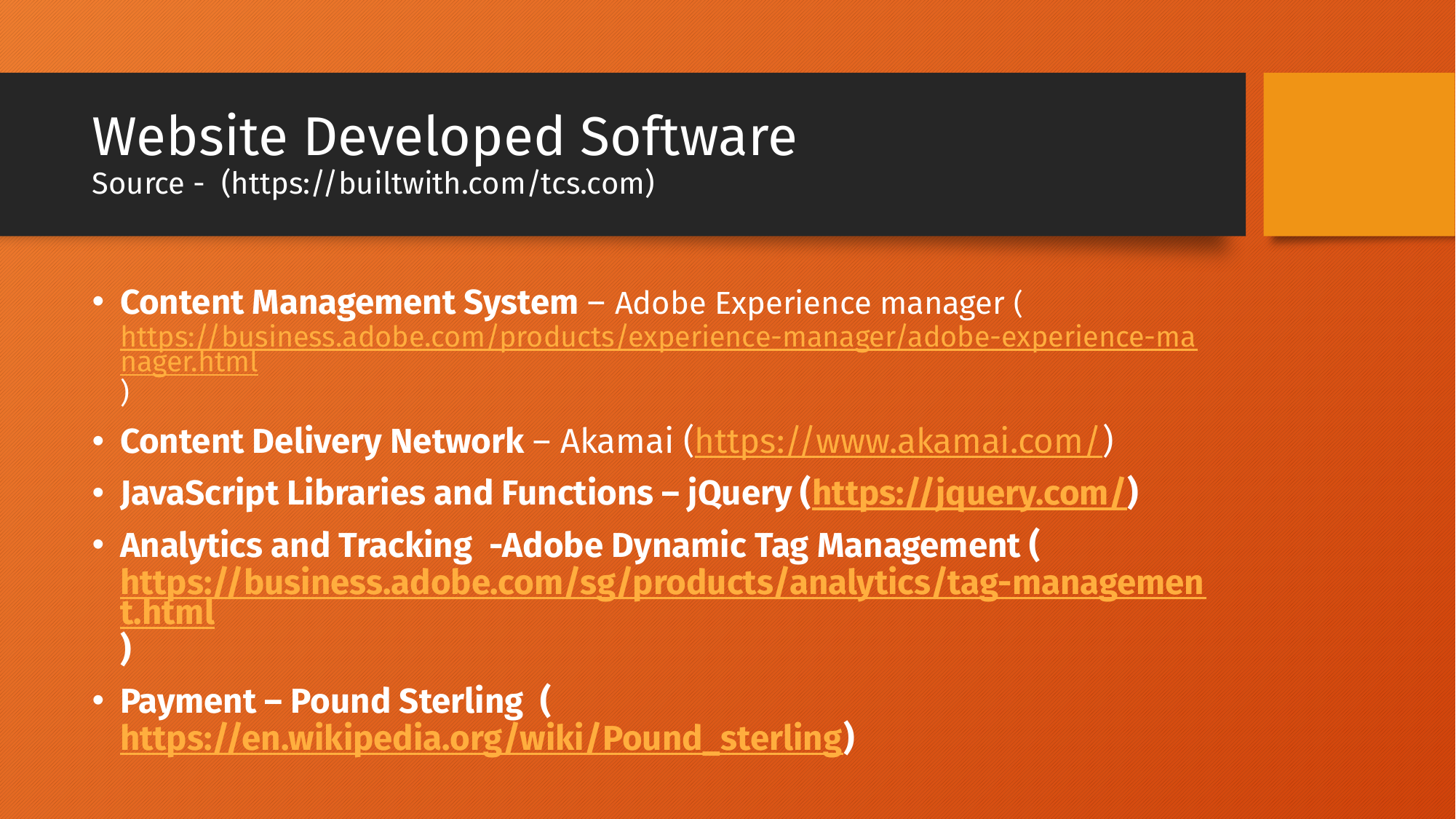

# Website Developed Software Source -  (https://builtwith.com/tcs.com)
Content Management System – Adobe Experience manager (https://business.adobe.com/products/experience-manager/adobe-experience-manager.html)
Content Delivery Network – Akamai (https://www.akamai.com/)
JavaScript Libraries and Functions – jQuery (https://jquery.com/)
Analytics and Tracking  -Adobe Dynamic Tag Management (https://business.adobe.com/sg/products/analytics/tag-management.html)
Payment – Pound Sterling  (https://en.wikipedia.org/wiki/Pound_sterling)